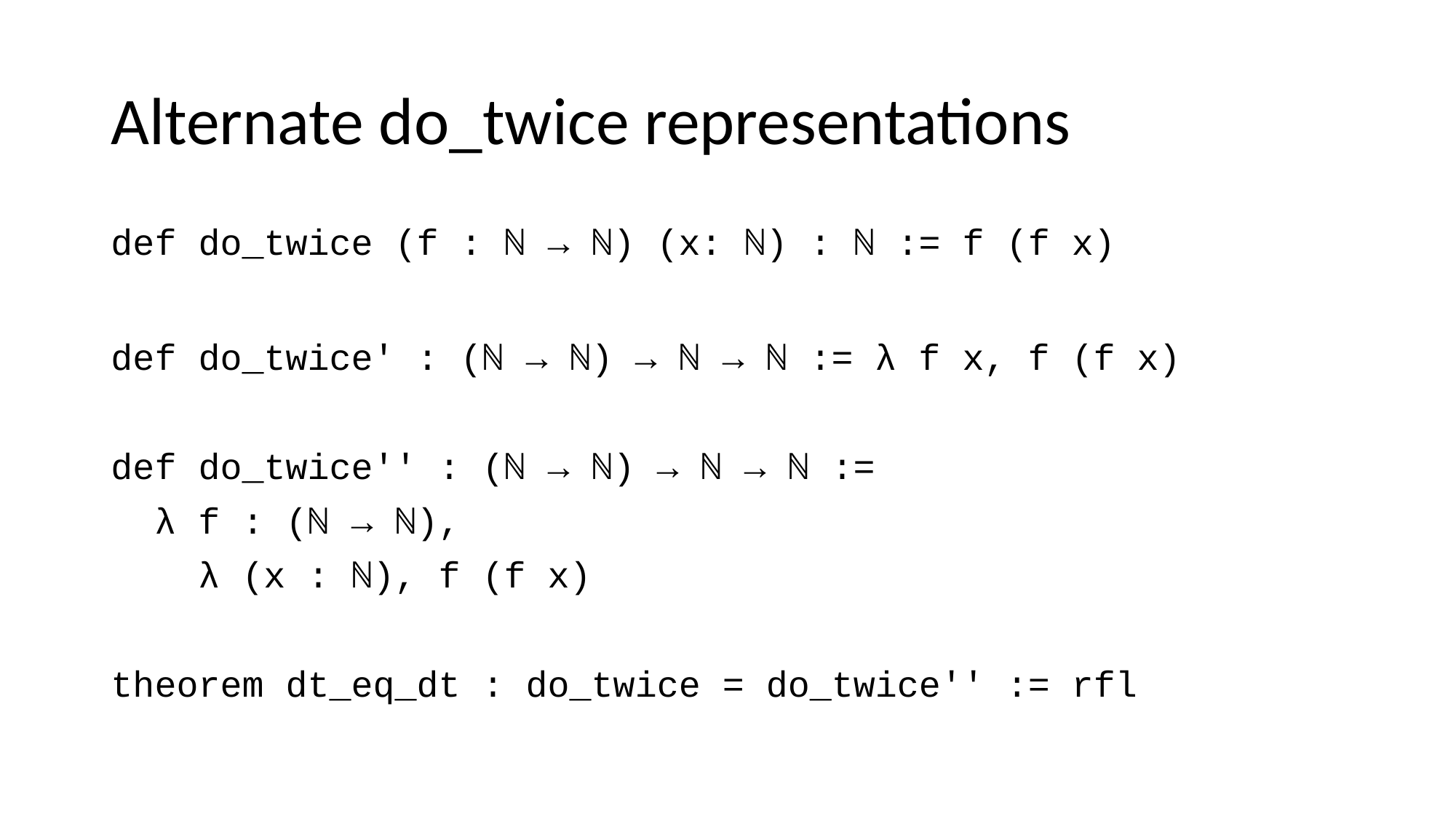

# Alternate do_twice representations
def do_twice (f : ℕ → ℕ) (x: ℕ) : ℕ := f (f x)

def do_twice' : (ℕ → ℕ) → ℕ → ℕ := λ f x, f (f x)

def do_twice'' : (ℕ → ℕ) → ℕ → ℕ :=
  λ f : (ℕ → ℕ),
    λ (x : ℕ), f (f x)

theorem dt_eq_dt : do_twice = do_twice'' := rfl